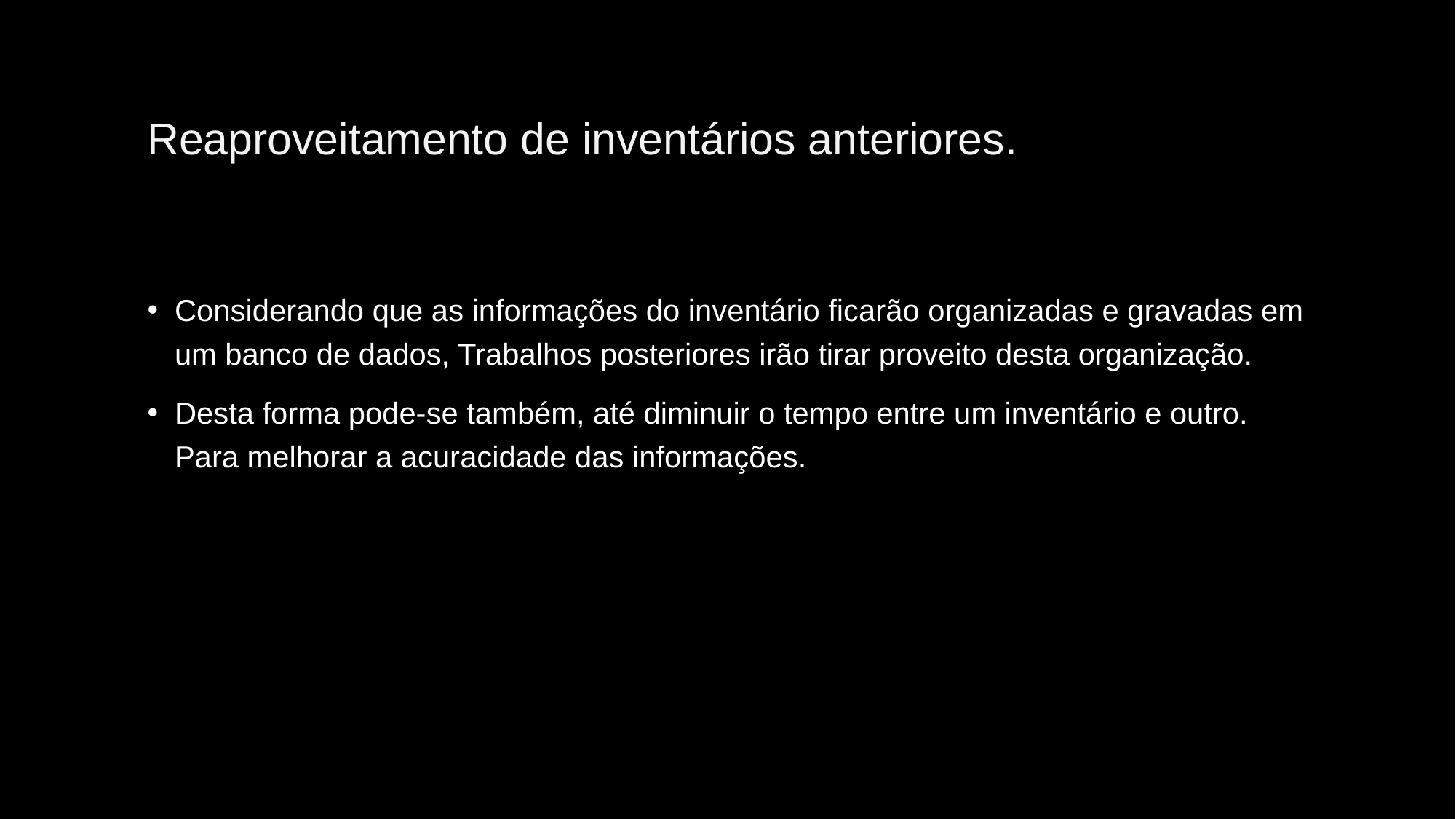

# Reaproveitamento de inventários anteriores.
Considerando que as informações do inventário ficarão organizadas e gravadas em um banco de dados, Trabalhos posteriores irão tirar proveito desta organização.
Desta forma pode-se também, até diminuir o tempo entre um inventário e outro. Para melhorar a acuracidade das informações.